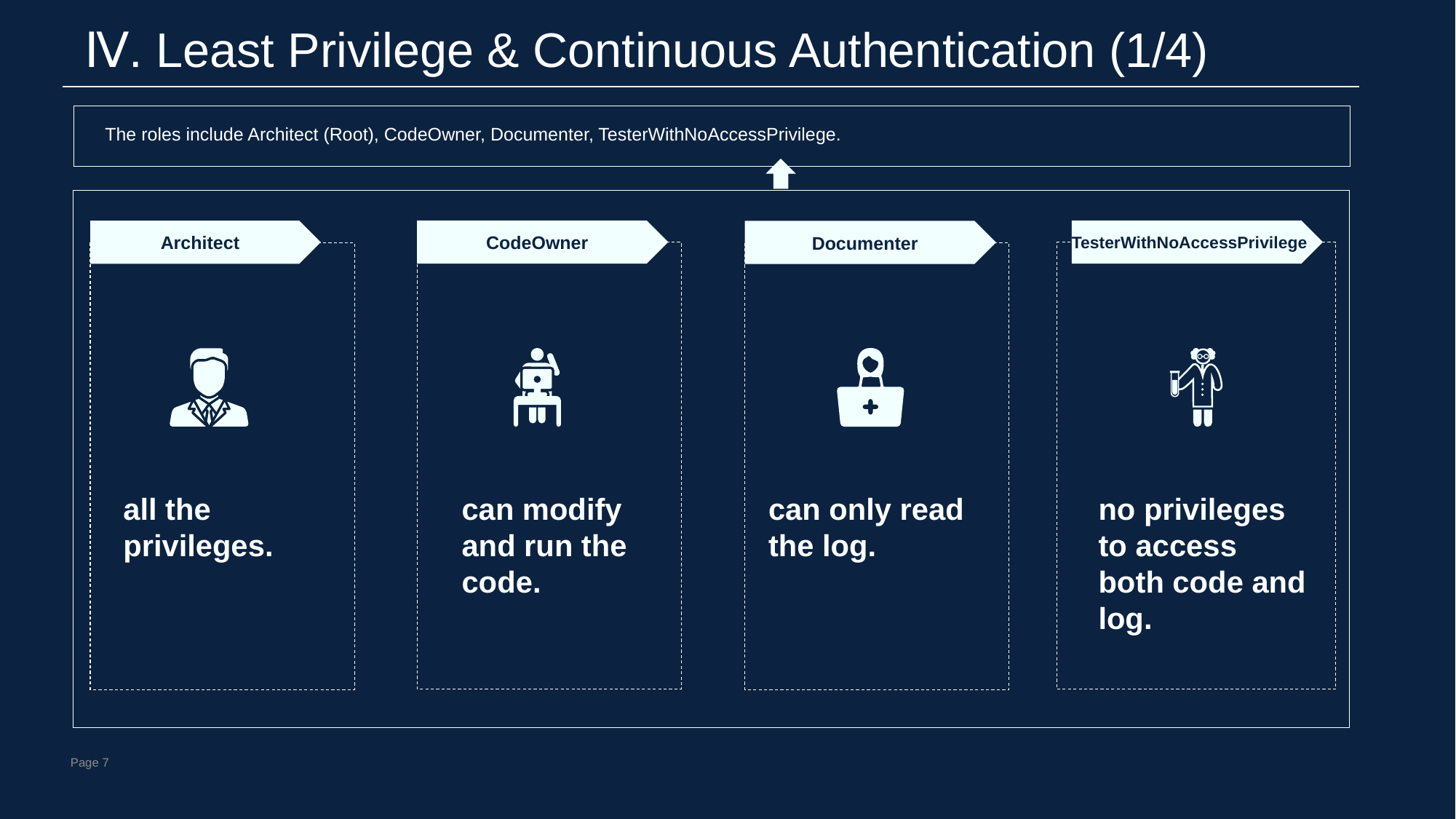

Ⅳ. Least Privilege & Continuous Authentication (1/4)

The roles include Architect (Root), CodeOwner, Documenter, TesterWithNoAccessPrivilege.

CodeOwner
TesterWithNoAccessPrivilege
Architect
Documenter

all the privileges.
can modify and run the code.

can only read the log.
no privileges to access both code and log.
Page 7